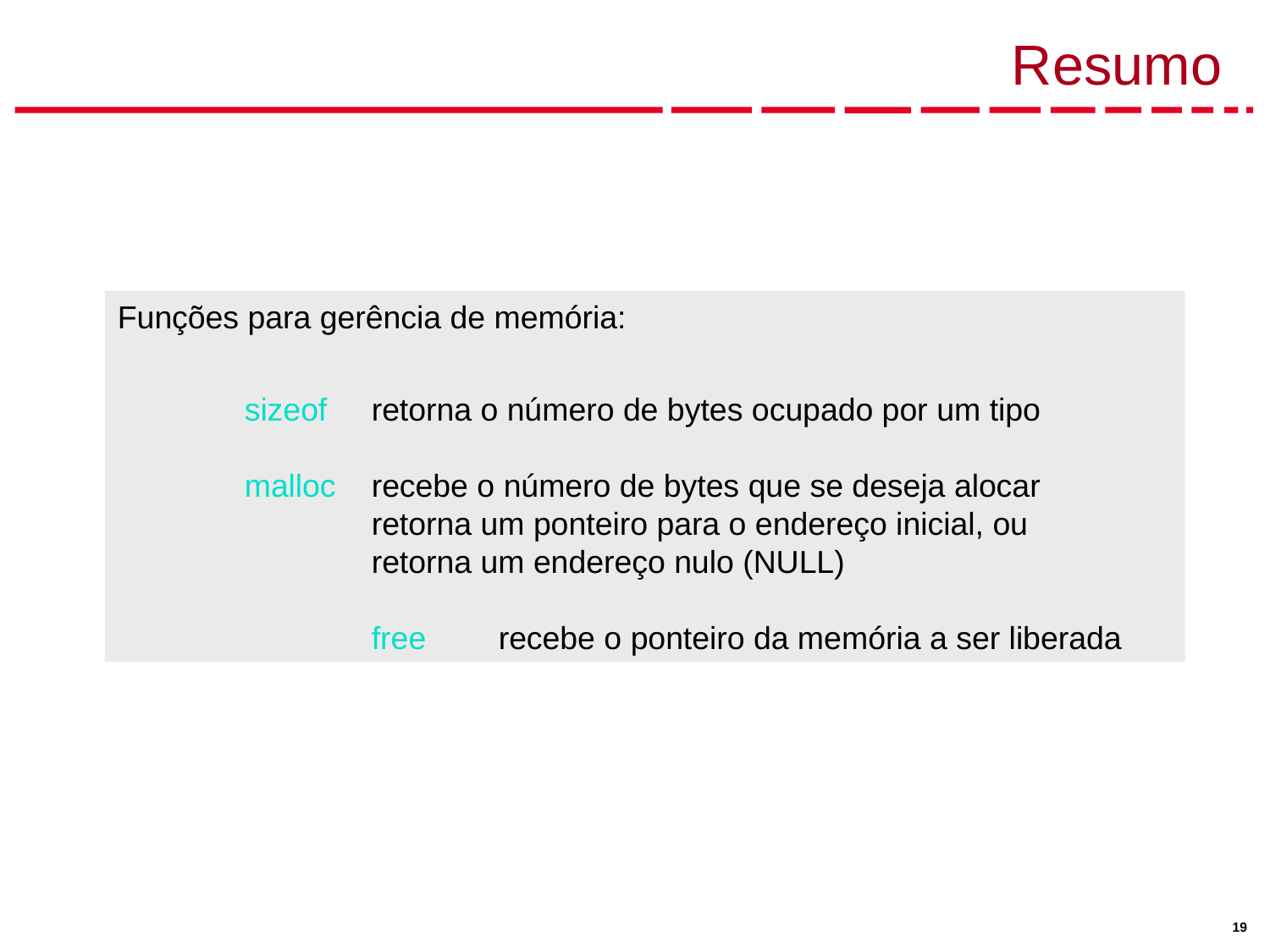

# Resumo
Funções para gerência de memória:

	sizeof	retorna o número de bytes ocupado por um tipo

	malloc	recebe o número de bytes que se deseja alocar
	retorna um ponteiro para o endereço inicial, ou
	retorna um endereço nulo (NULL)

	free	recebe o ponteiro da memória a ser liberada